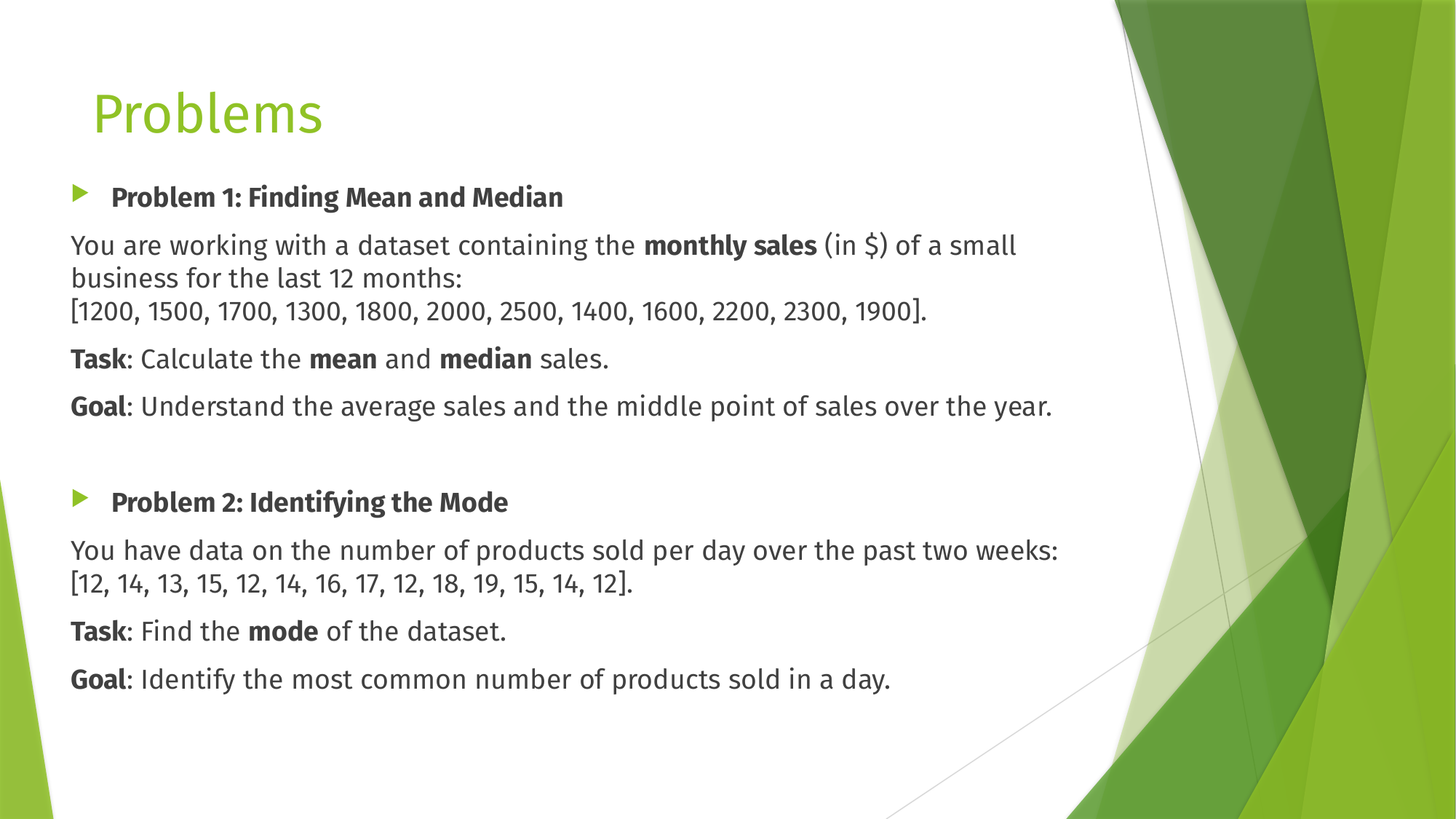

# Problems
Problem 1: Finding Mean and Median
You are working with a dataset containing the monthly sales (in $) of a small business for the last 12 months:
[1200, 1500, 1700, 1300, 1800, 2000, 2500, 1400, 1600, 2200, 2300, 1900].
Task: Calculate the mean and median sales.
Goal: Understand the average sales and the middle point of sales over the year.

Problem 2: Identifying the Mode
You have data on the number of products sold per day over the past two weeks:
[12, 14, 13, 15, 12, 14, 16, 17, 12, 18, 19, 15, 14, 12].
Task: Find the mode of the dataset.
Goal: Identify the most common number of products sold in a day.